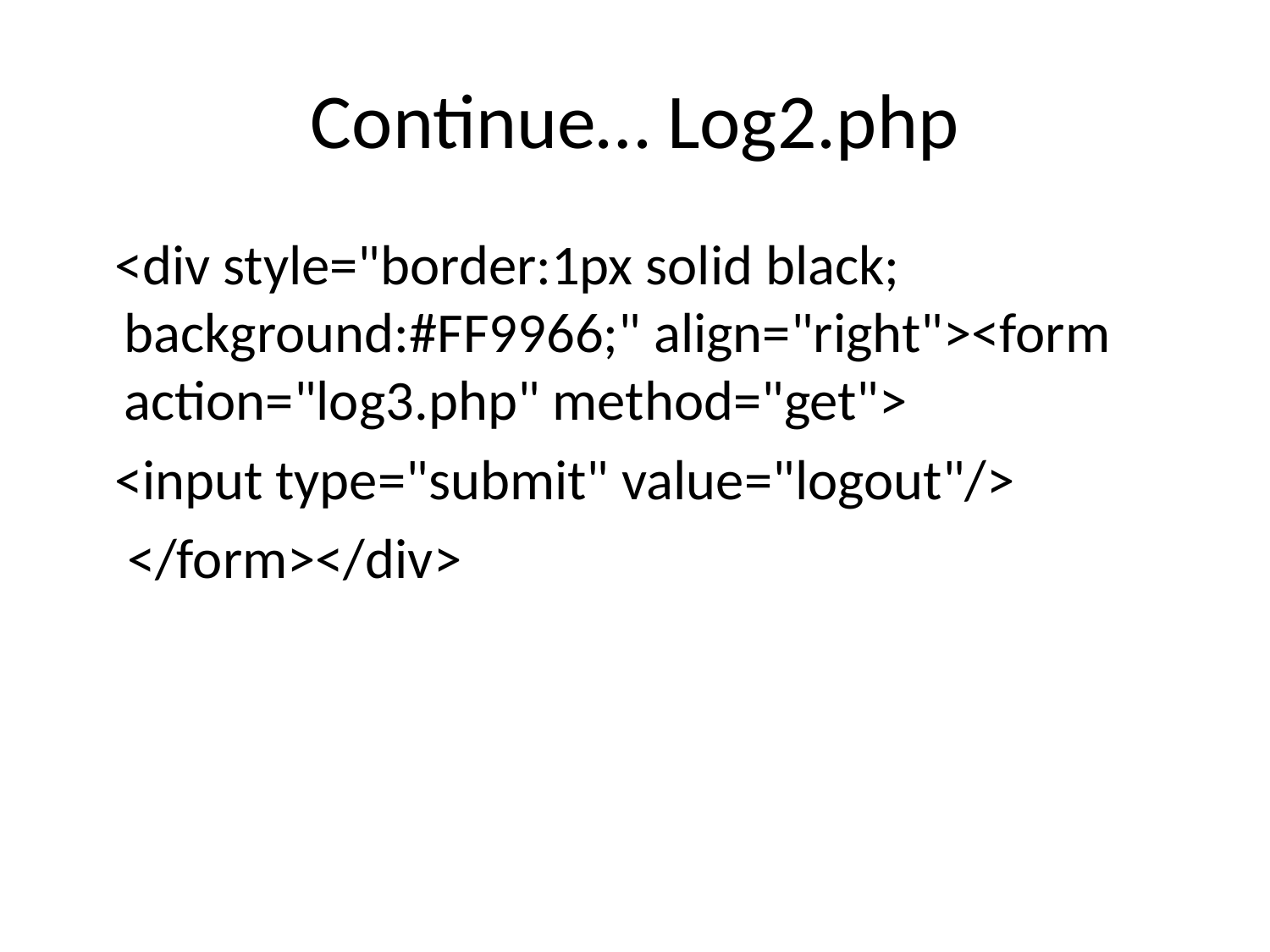

# Continue… Log2.php
   <div style="border:1px solid black; background:#FF9966;" align="right"><form action="log3.php" method="get">
   <input type="submit" value="logout"/>
    </form></div>